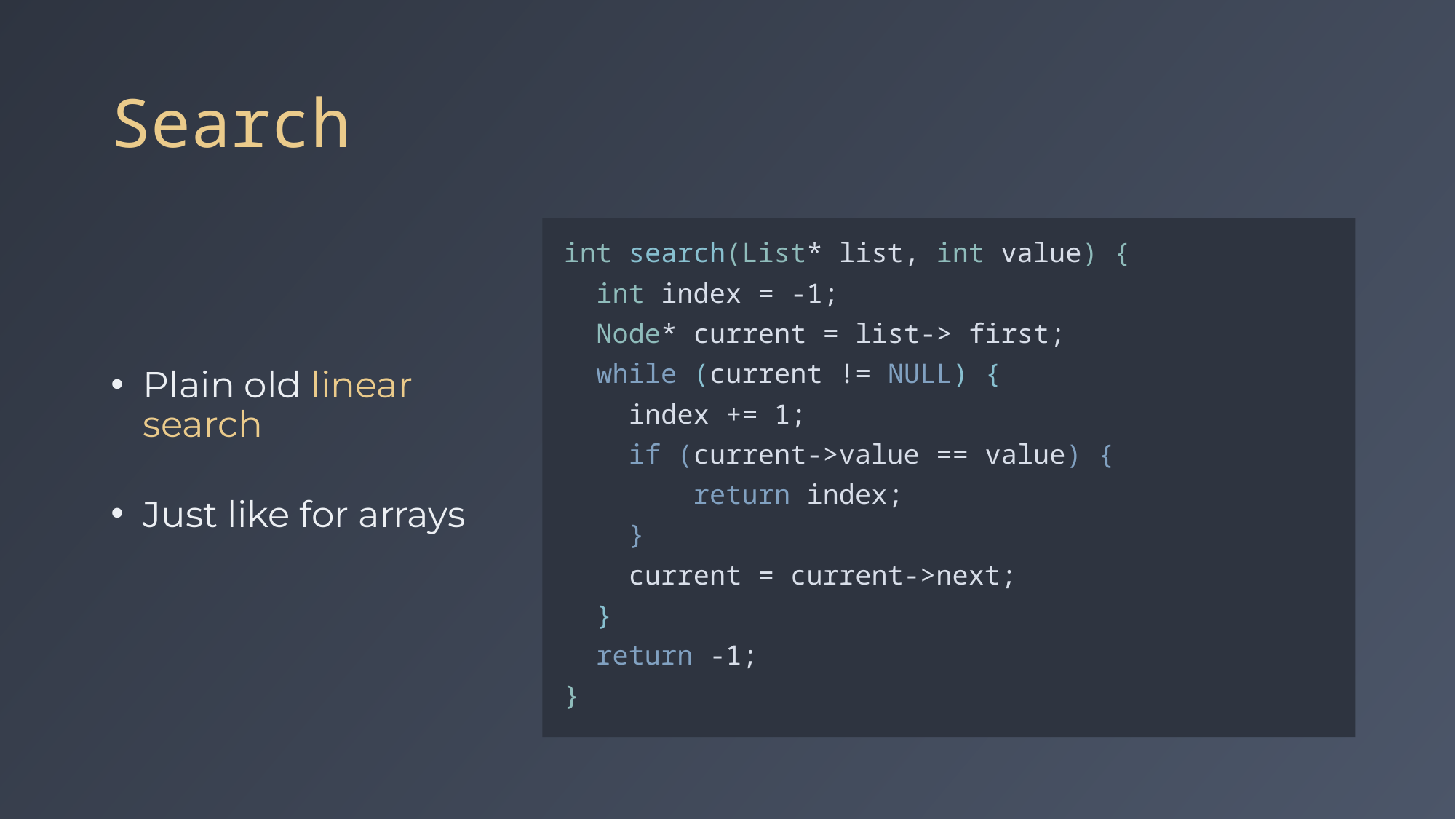

# Search
Plain old linear search
Just like for arrays

int search(List* list, int value) {
  int index = -1;
  Node* current = list-> first;
  while (current != NULL) {
    index += 1;
    if (current->value == value) {
        return index;
    }
    current = current->next;
  }
  return -1;
}